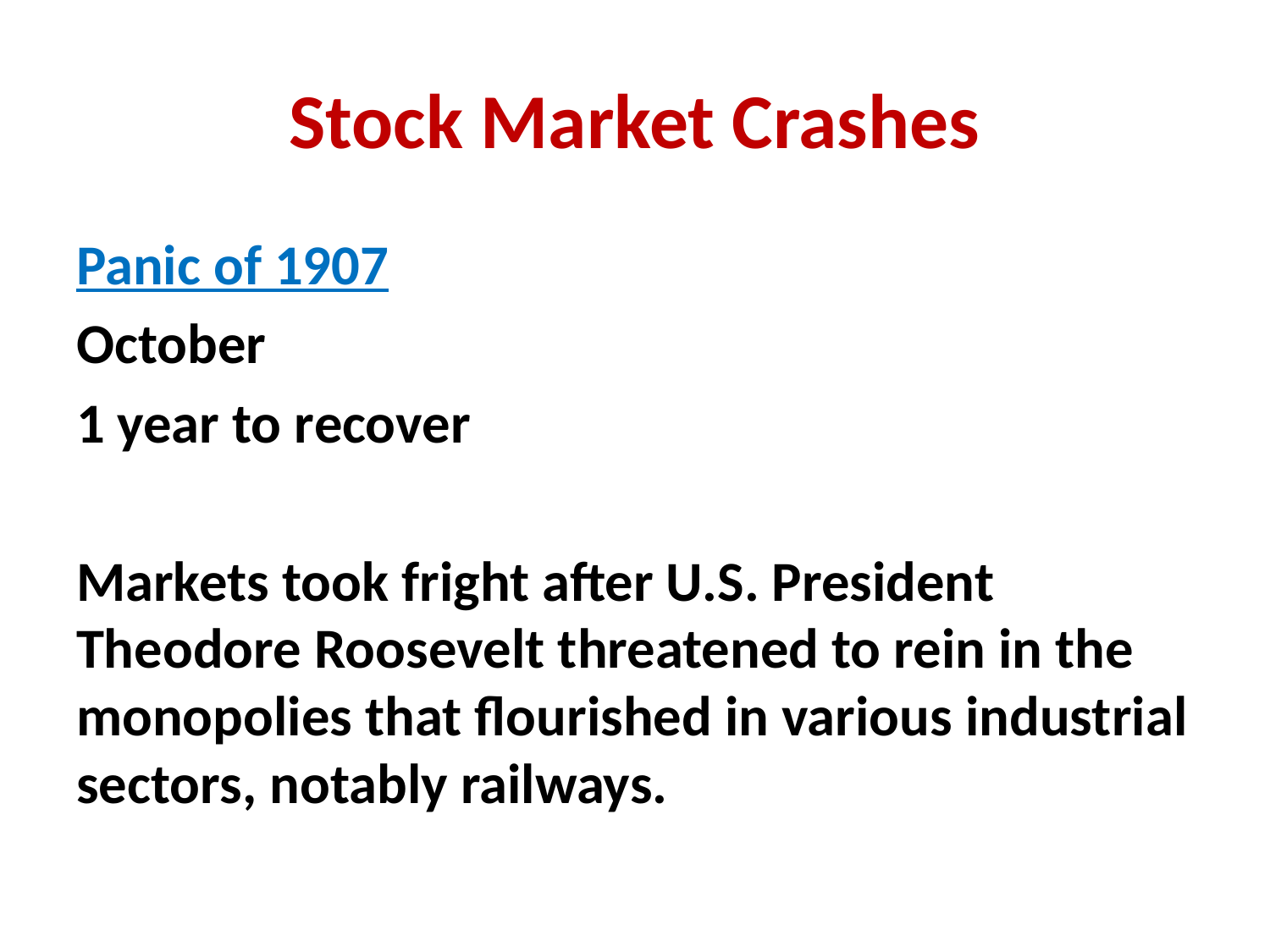

# Stock Market Crashes
Panic of 1907
October
1 year to recover

Markets took fright after U.S. President Theodore Roosevelt threatened to rein in the monopolies that flourished in various industrial sectors, notably railways.